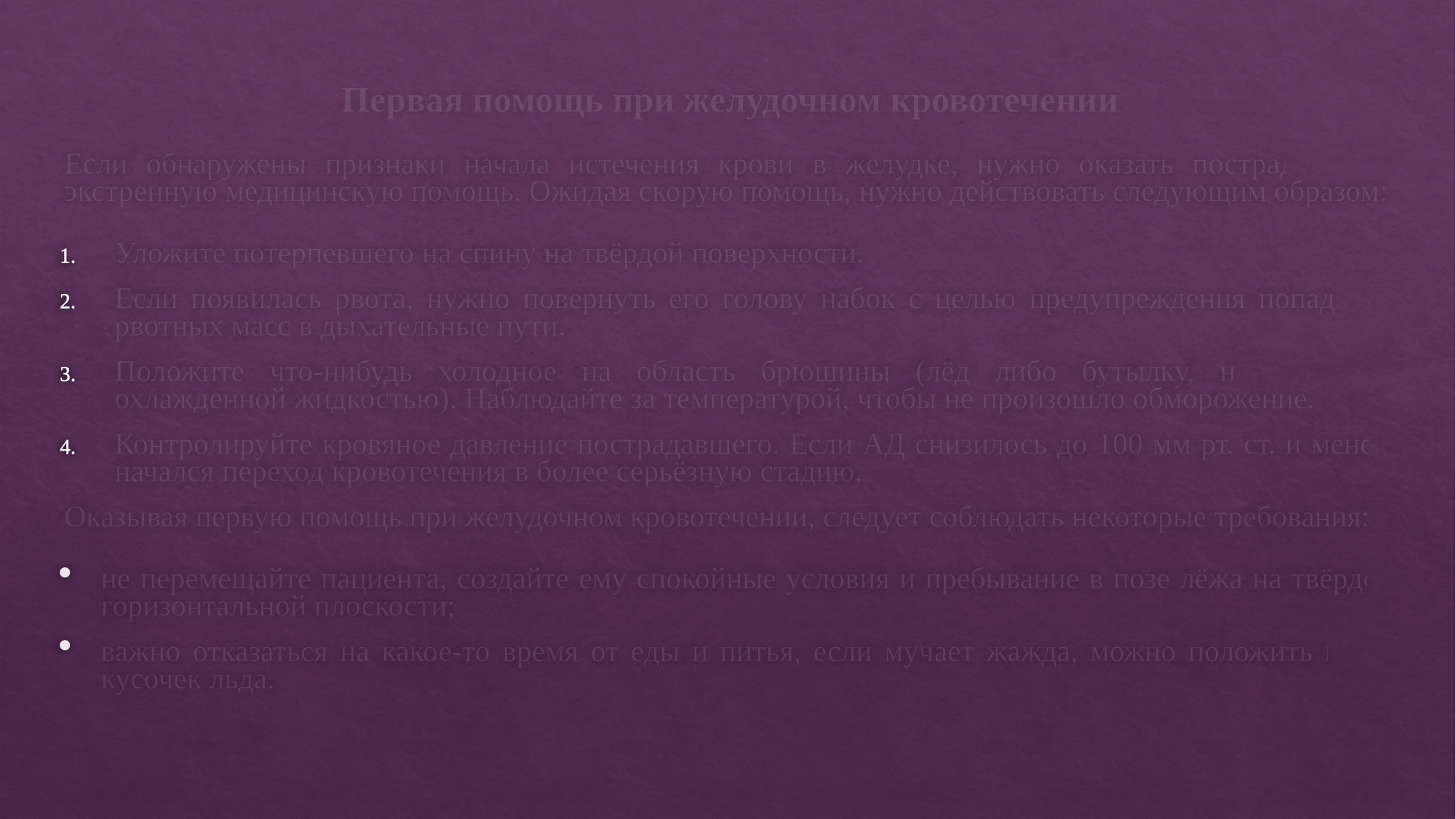

Первая помощь при желудочном кровотечении
Если обнаружены признаки начала истечения крови в желудке, нужно оказать пострадавшему экстренную медицинскую помощь. Ожидая скорую помощь, нужно действовать следующим образом:
Уложите потерпевшего на спину на твёрдой поверхности.
Если появилась рвота, нужно повернуть его голову набок с целью предупреждения попадания рвотных масс в дыхательные пути.
Положите что-нибудь холодное на область брюшины (лёд либо бутылку, наполненную охлажденной жидкостью). Наблюдайте за температурой, чтобы не произошло обморожение.
Контролируйте кровяное давление пострадавшего. Если АД снизилось до 100 мм рт. ст. и менее, начался переход кровотечения в более серьёзную стадию.
Оказывая первую помощь при желудочном кровотечении, следует соблюдать некоторые требования:
не перемещайте пациента, создайте ему спокойные условия и пребывание в позе лёжа на твёрдой горизонтальной плоскости;
важно отказаться на какое-то время от еды и питья, если мучает жажда, можно положить в рот кусочек льда.